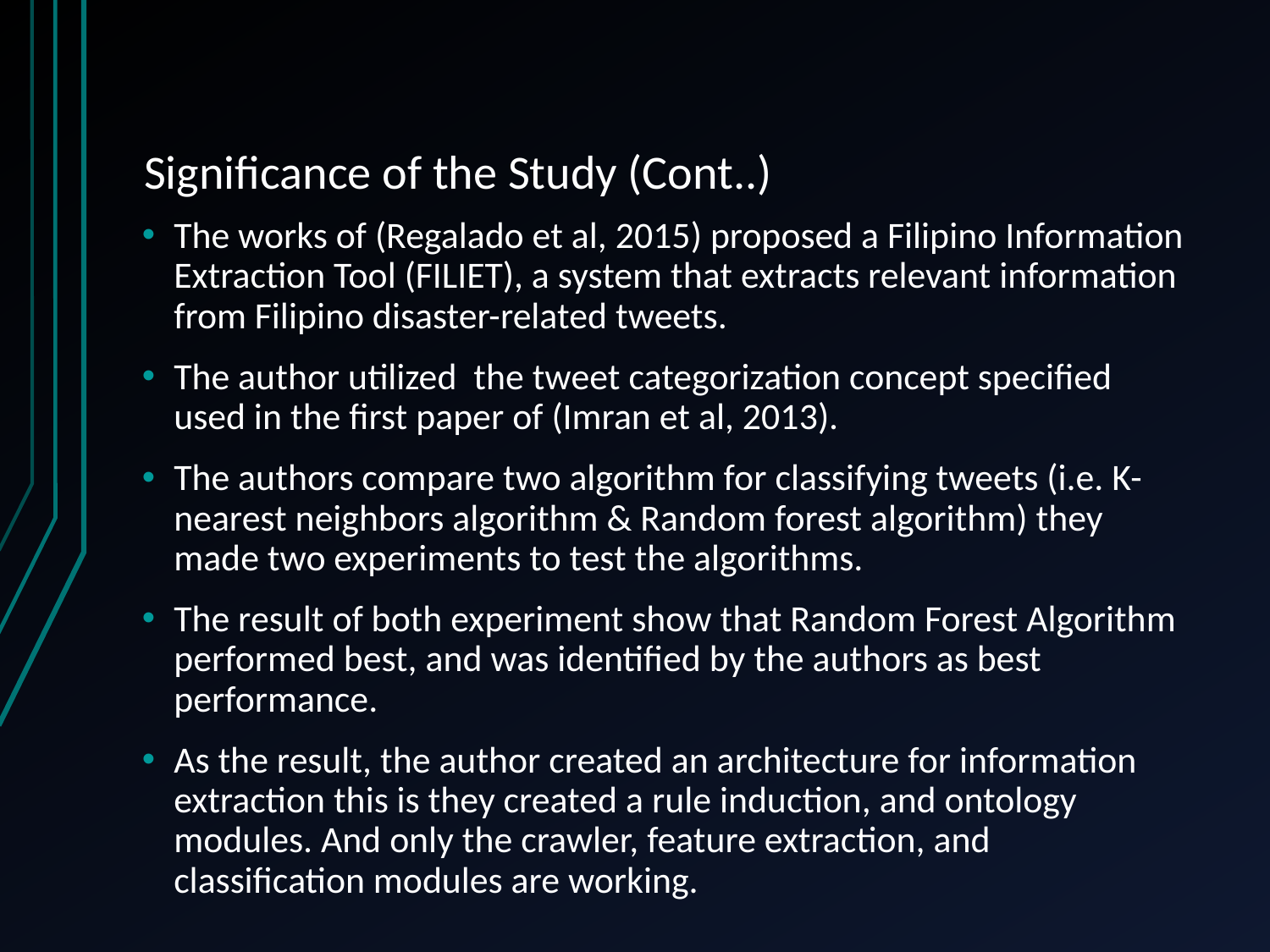

# Significance of the Study (Cont..)
The works of (Regalado et al, 2015) proposed a Filipino Information Extraction Tool (FILIET), a system that extracts relevant information from Filipino disaster-related tweets.
The author utilized  the tweet categorization concept specified used in the first paper of (Imran et al, 2013).
The authors compare two algorithm for classifying tweets (i.e. K-nearest neighbors algorithm & Random forest algorithm) they made two experiments to test the algorithms.
The result of both experiment show that Random Forest Algorithm performed best, and was identified by the authors as best performance.
As the result, the author created an architecture for information extraction this is they created a rule induction, and ontology modules. And only the crawler, feature extraction, and classification modules are working.